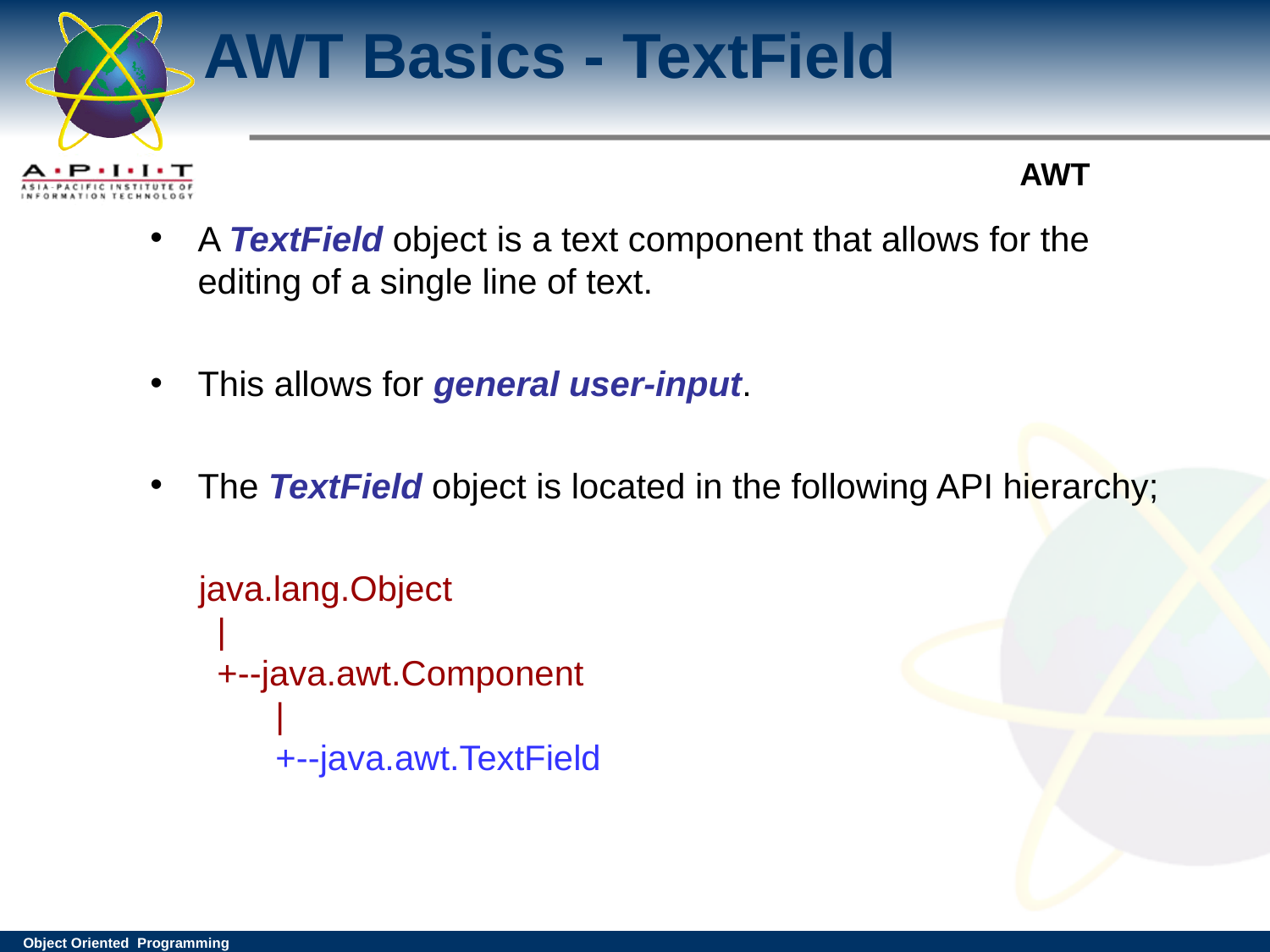

# AWT Basics - TextField

A TextField object is a text component that allows for the editing of a single line of text.

This allows for general user-input.

The TextField object is located in the following API hierarchy;

     java.lang.Object
  |
  +--java.awt.Component
        |
        +--java.awt.TextField